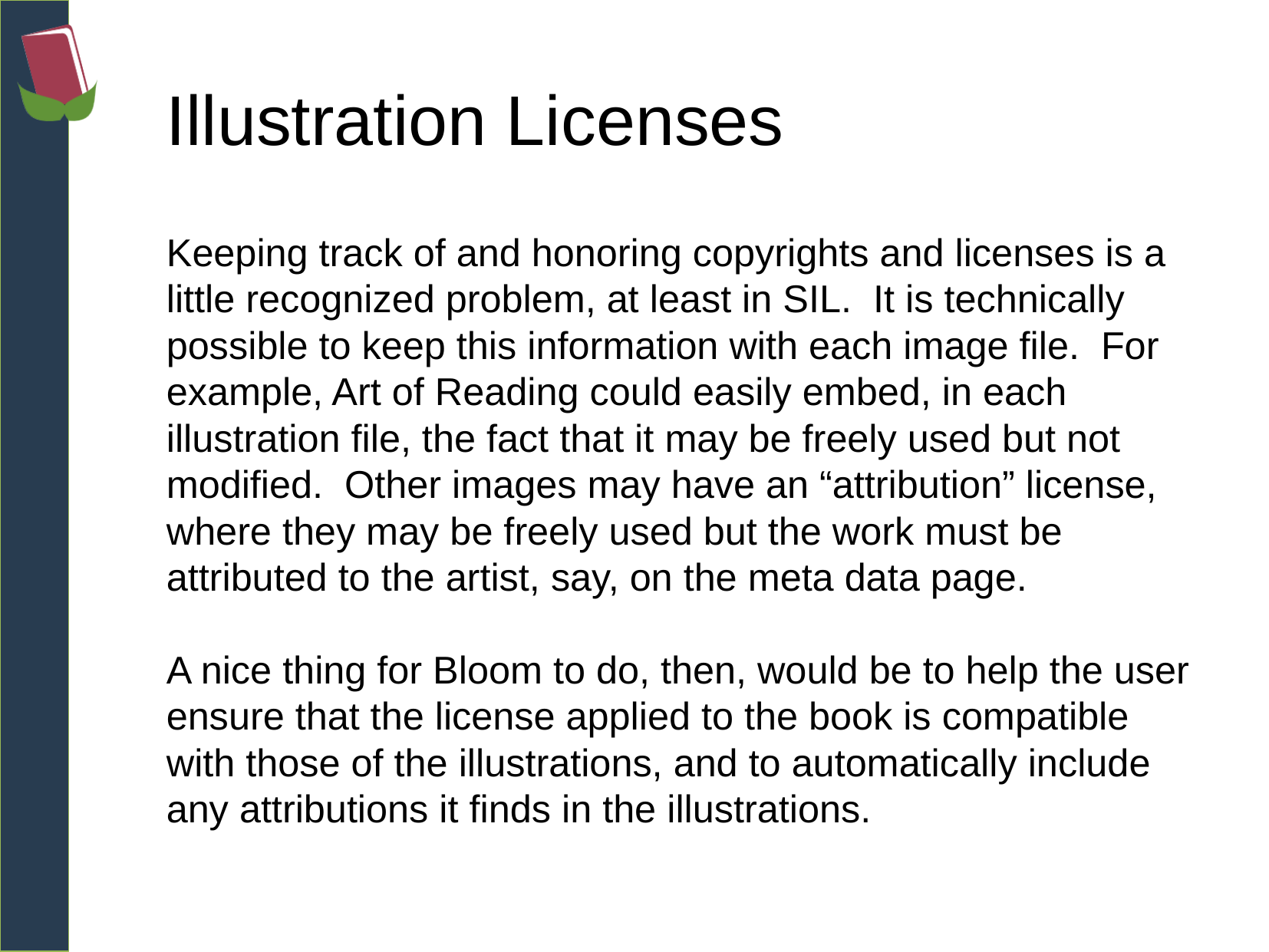

# Illustration Licenses

Keeping track of and honoring copyrights and licenses is a little recognized problem, at least in SIL.  It is technically possible to keep this information with each image file.  For example, Art of Reading could easily embed, in each illustration file, the fact that it may be freely used but not modified.  Other images may have an “attribution” license, where they may be freely used but the work must be attributed to the artist, say, on the meta data page.

A nice thing for Bloom to do, then, would be to help the user ensure that the license applied to the book is compatible with those of the illustrations, and to automatically include any attributions it finds in the illustrations.